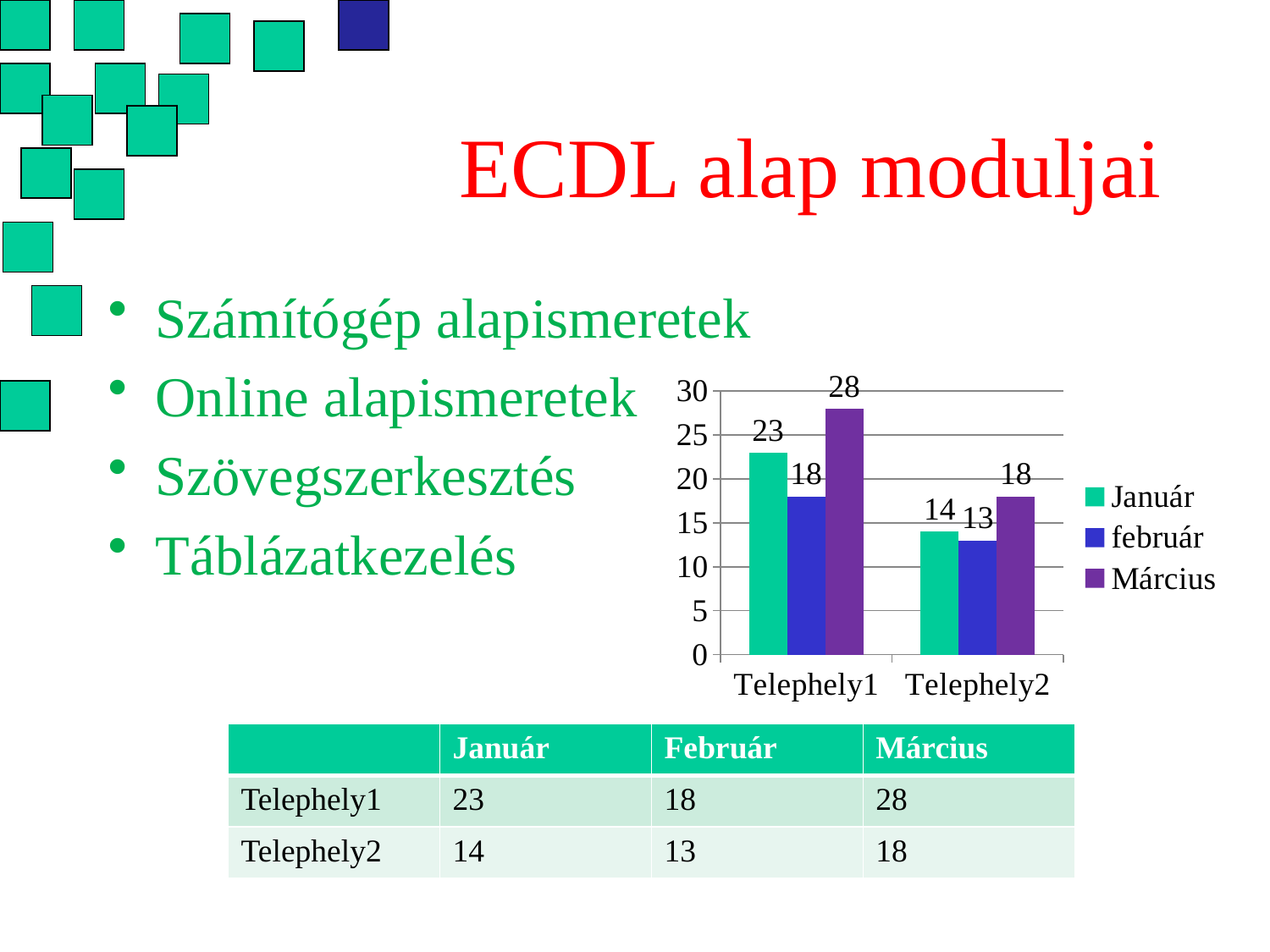

# ECDL alap moduljai
Számítógép alapismeretek
Online alapismeretek
Szövegszerkesztés
Táblázatkezelés

### Chart

| Category | Január | február | Március |
|---|---|---|---|
| Telephely1 | 23.0 | 18.0 | 28.0 |
| Telephely2 | 14.0 | 13.0 | 18.0 |
|  | Január | Február | Március |
| --- | --- | --- | --- |
| Telephely1 | 23 | 18 | 28 |
| Telephely2 | 14 | 13 | 18 |